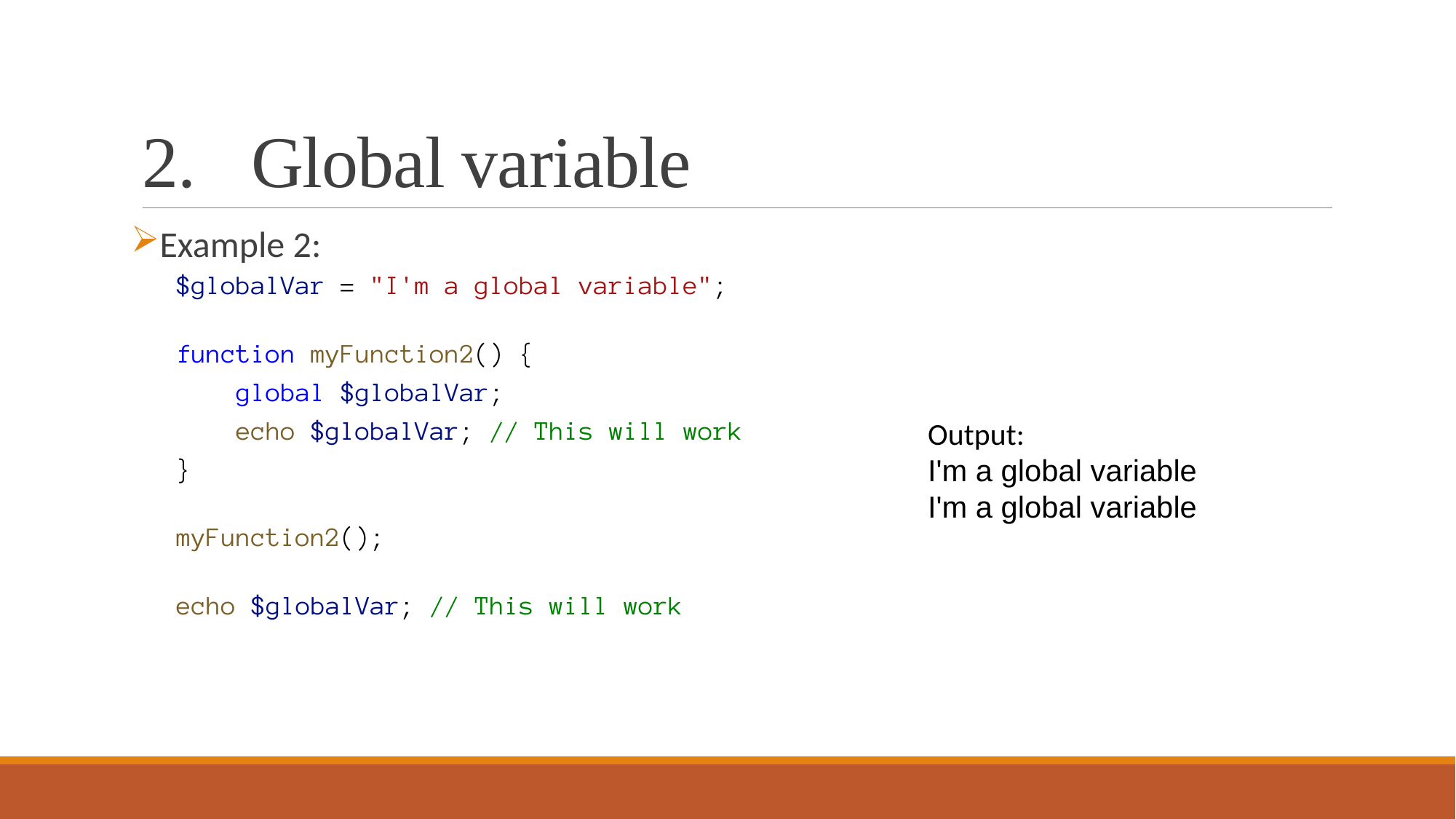

# Global variable
Example 2:
$globalVar = "I'm a global variable";
function myFunction2() {
    global $globalVar;
    echo $globalVar; // This will work
}
myFunction2();
echo $globalVar; // This will work

Output:
I'm a global variable
I'm a global variable